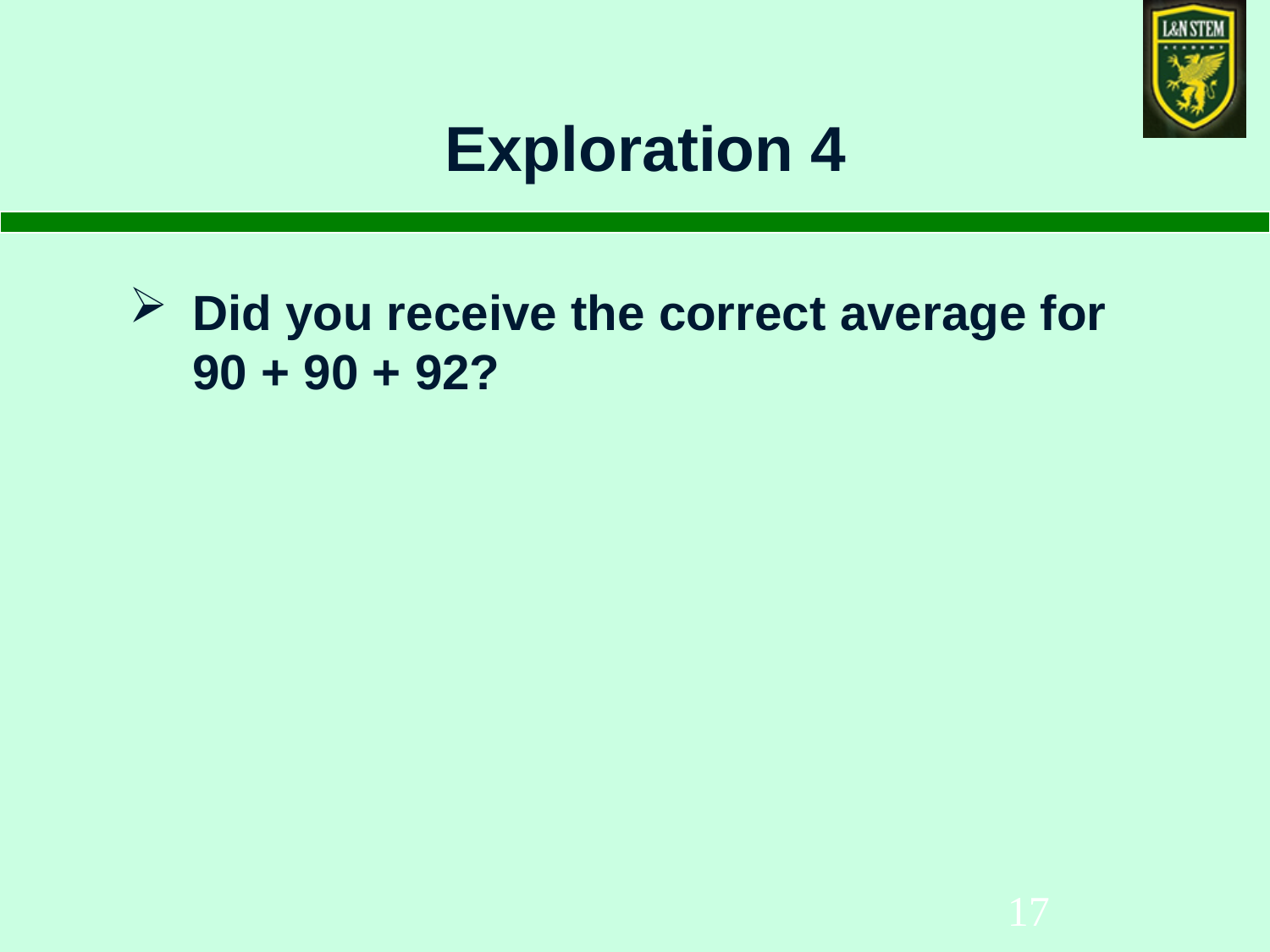

# Exploration 4
Did you receive the correct average for 90 + 90 + 92?